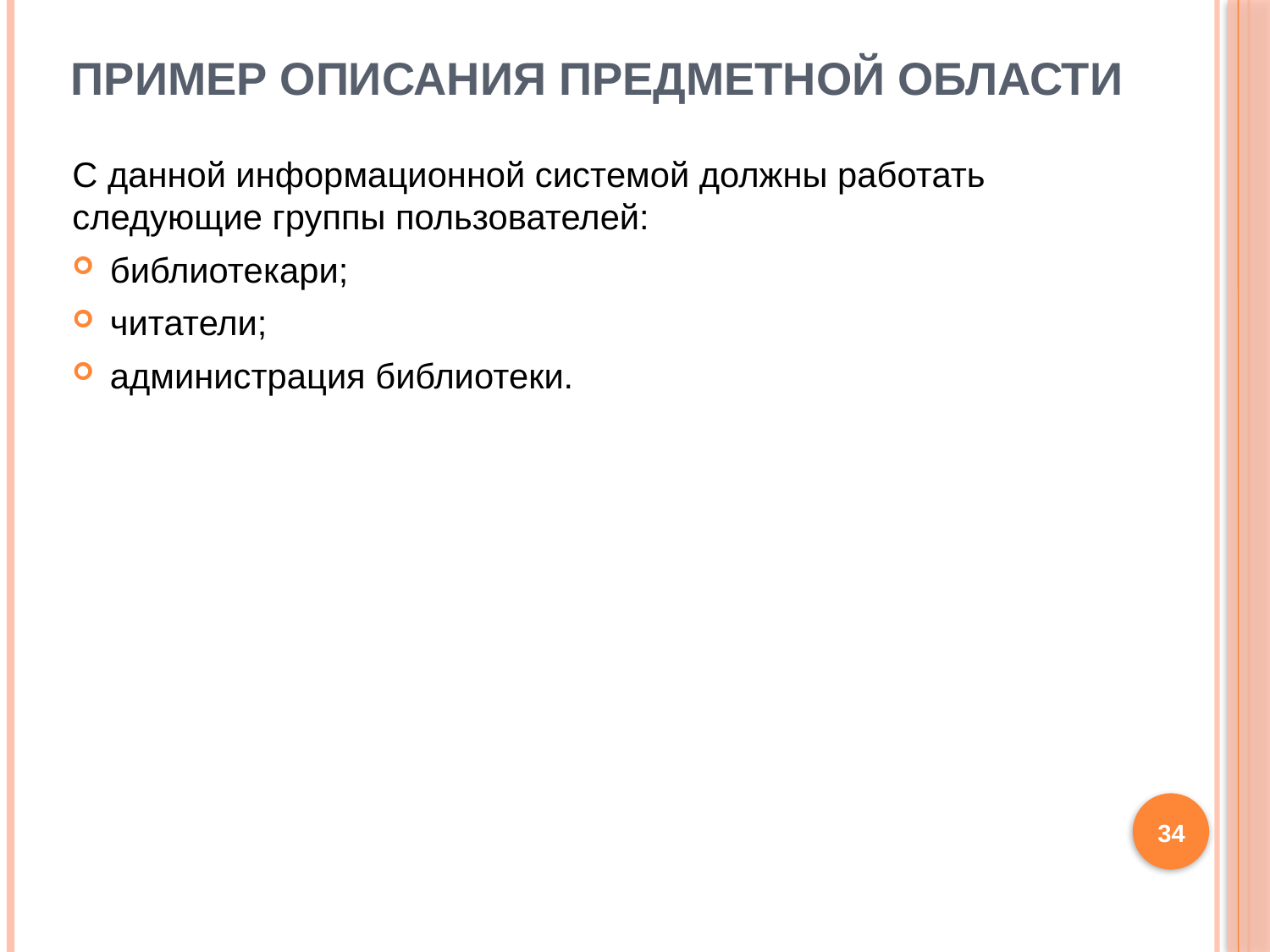

Пример описания предметной области
С данной информационной системой должны работать следующие группы пользователей:
библиотекари;
читатели;
администрация библиотеки.
34